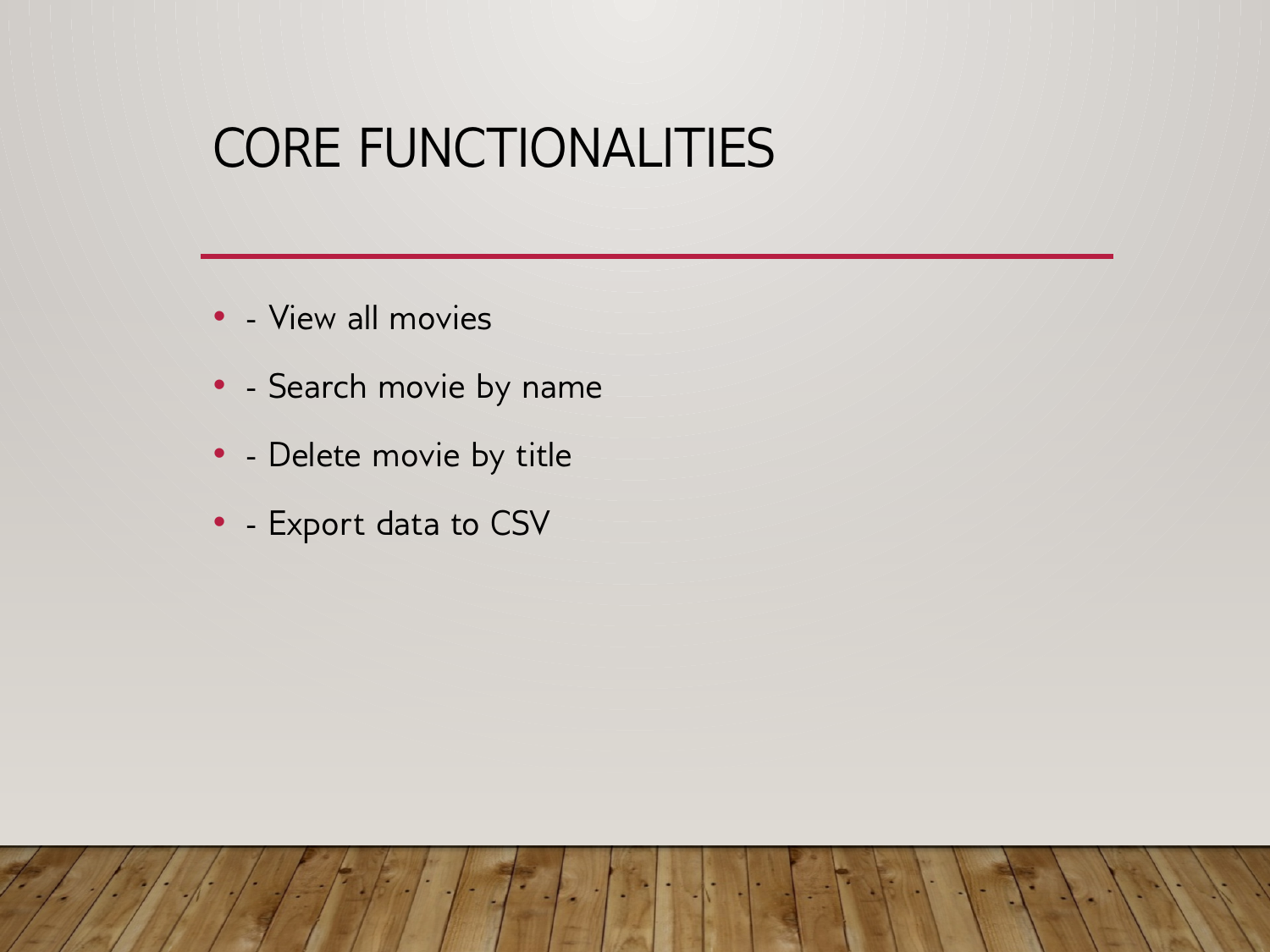

# Core Functionalities
- View all movies
- Search movie by name
- Delete movie by title
- Export data to CSV